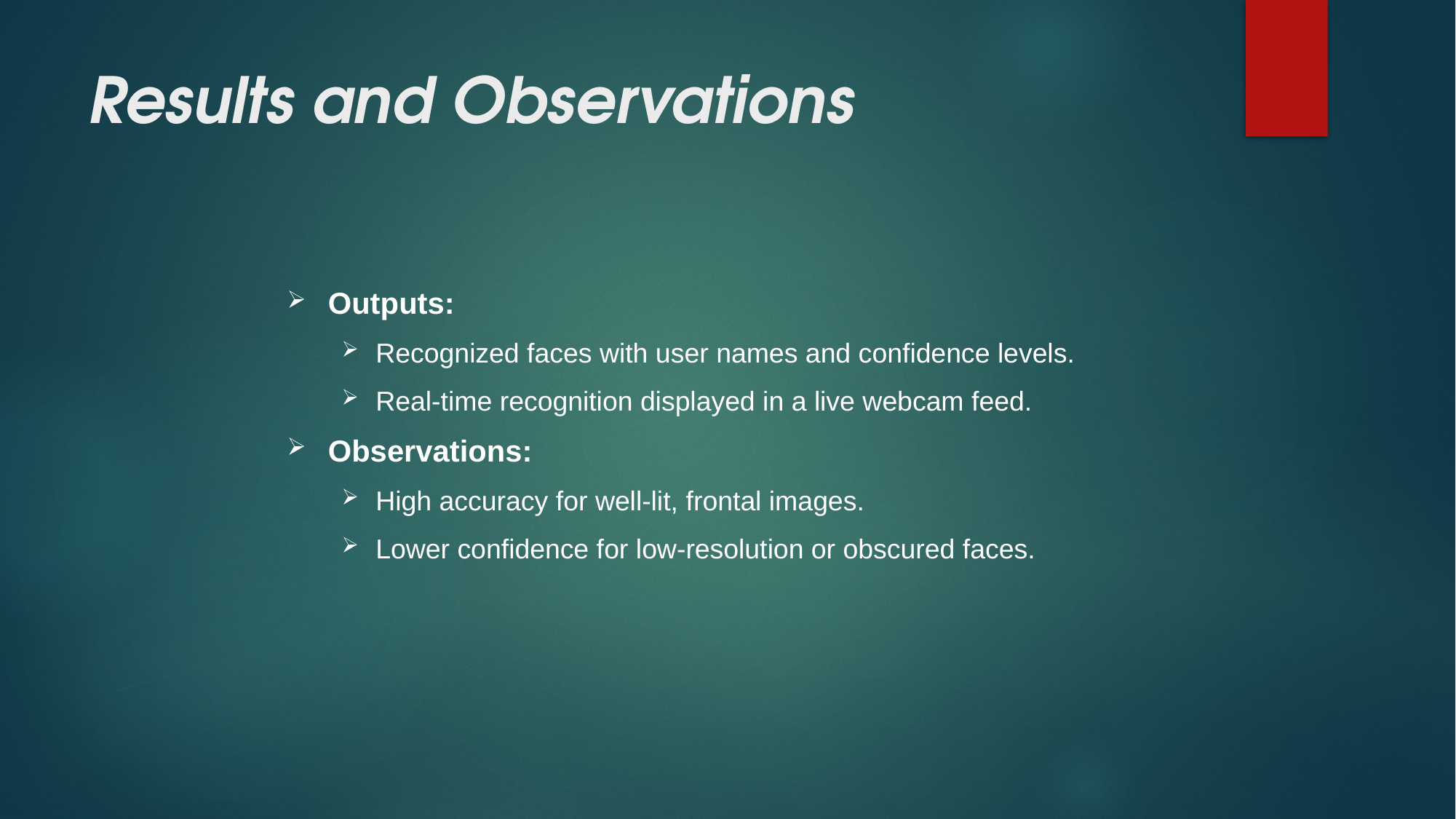

# Results and Observations
Outputs:
Recognized faces with user names and confidence levels.
Real-time recognition displayed in a live webcam feed.
Observations:
High accuracy for well-lit, frontal images.
Lower confidence for low-resolution or obscured faces.